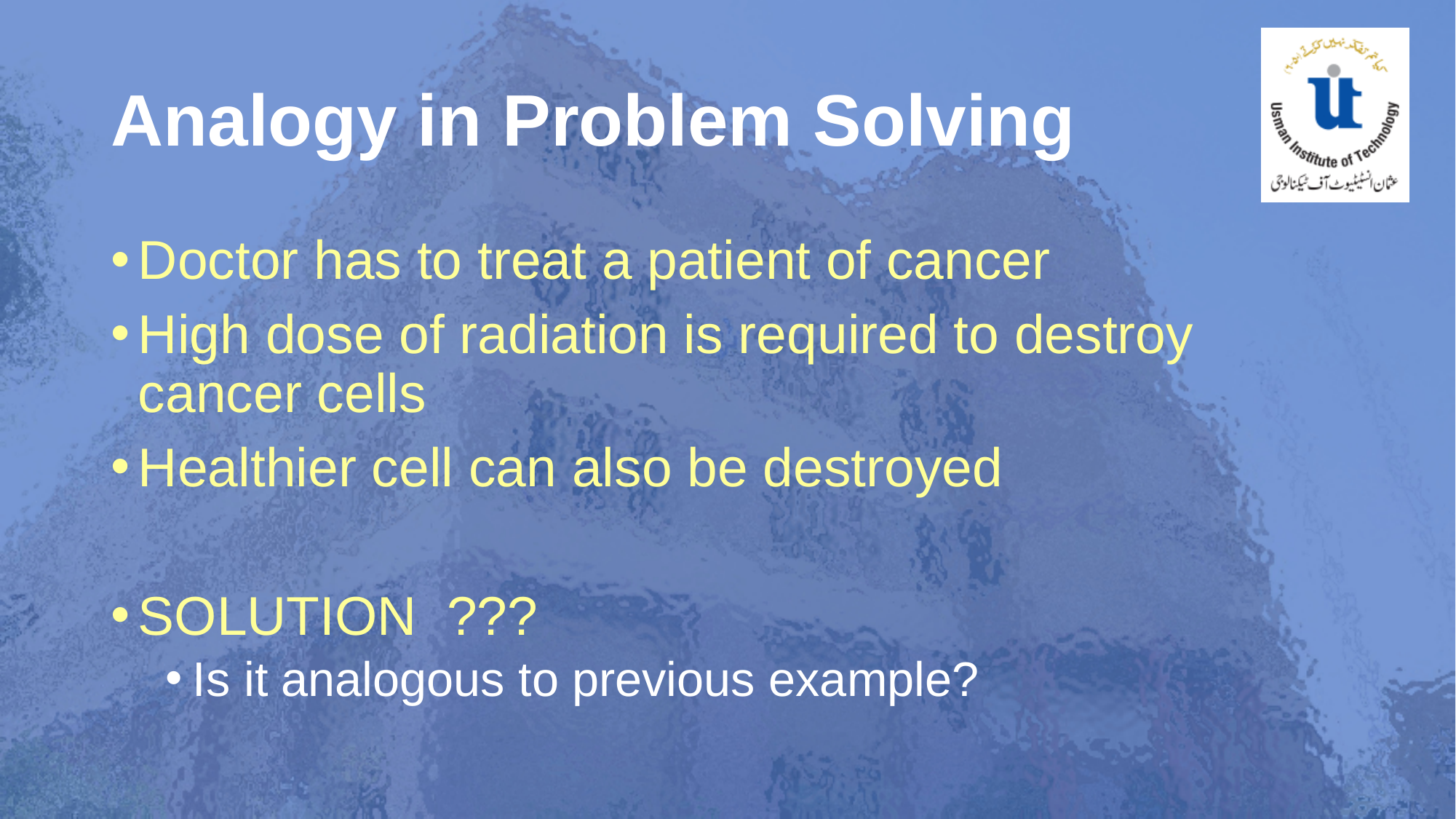

# Analogy in Problem Solving
Doctor has to treat a patient of cancer
High dose of radiation is required to destroy cancer cells
Healthier cell can also be destroyed

SOLUTION  ???
Is it analogous to previous example?